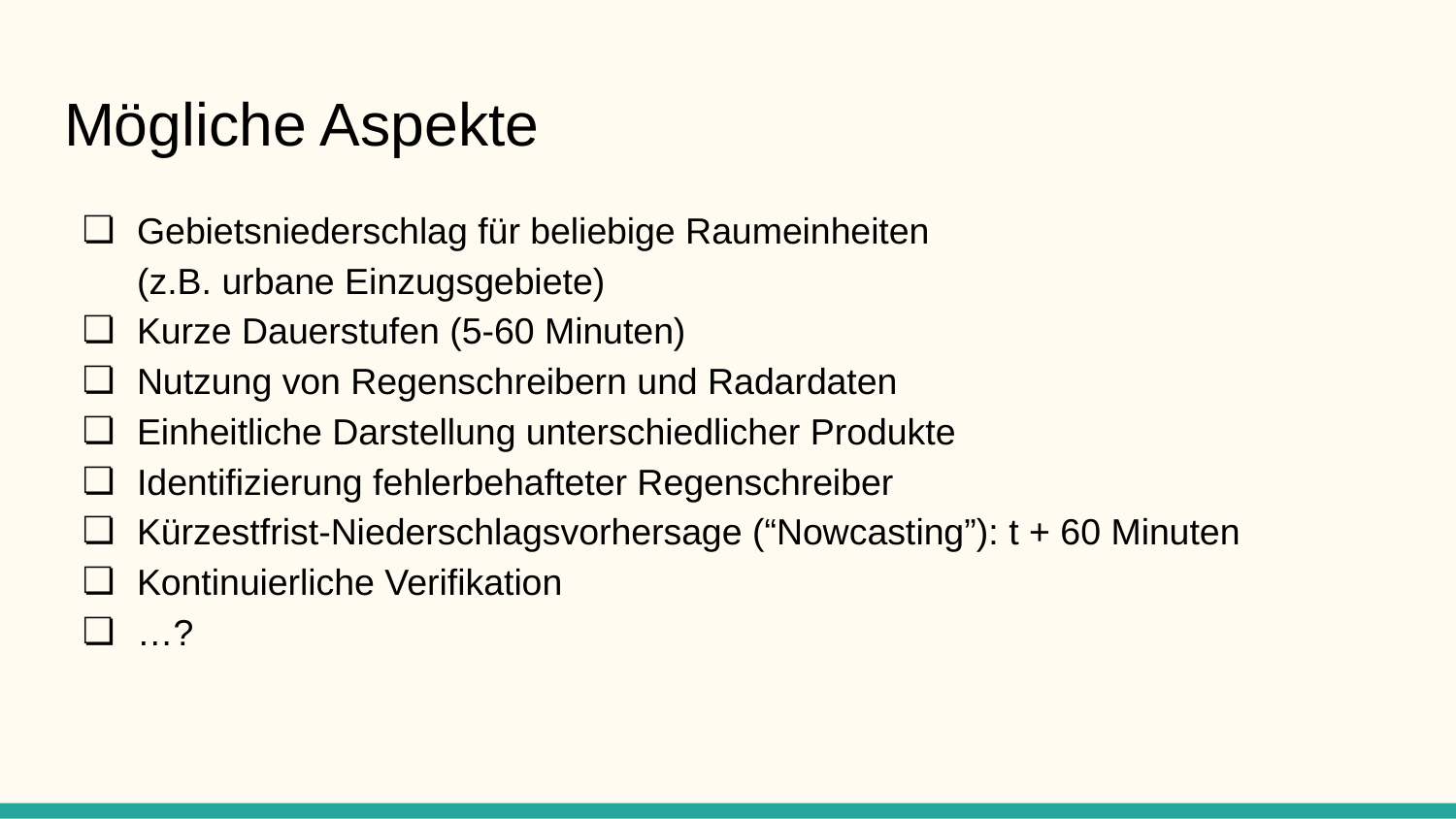

# Mögliche Aspekte
Gebietsniederschlag für beliebige Raumeinheiten
(z.B. urbane Einzugsgebiete)
Kurze Dauerstufen (5-60 Minuten)
Nutzung von Regenschreibern und Radardaten
Einheitliche Darstellung unterschiedlicher Produkte
Identifizierung fehlerbehafteter Regenschreiber
Kürzestfrist-Niederschlagsvorhersage (“Nowcasting”): t + 60 Minuten
Kontinuierliche Verifikation
…?